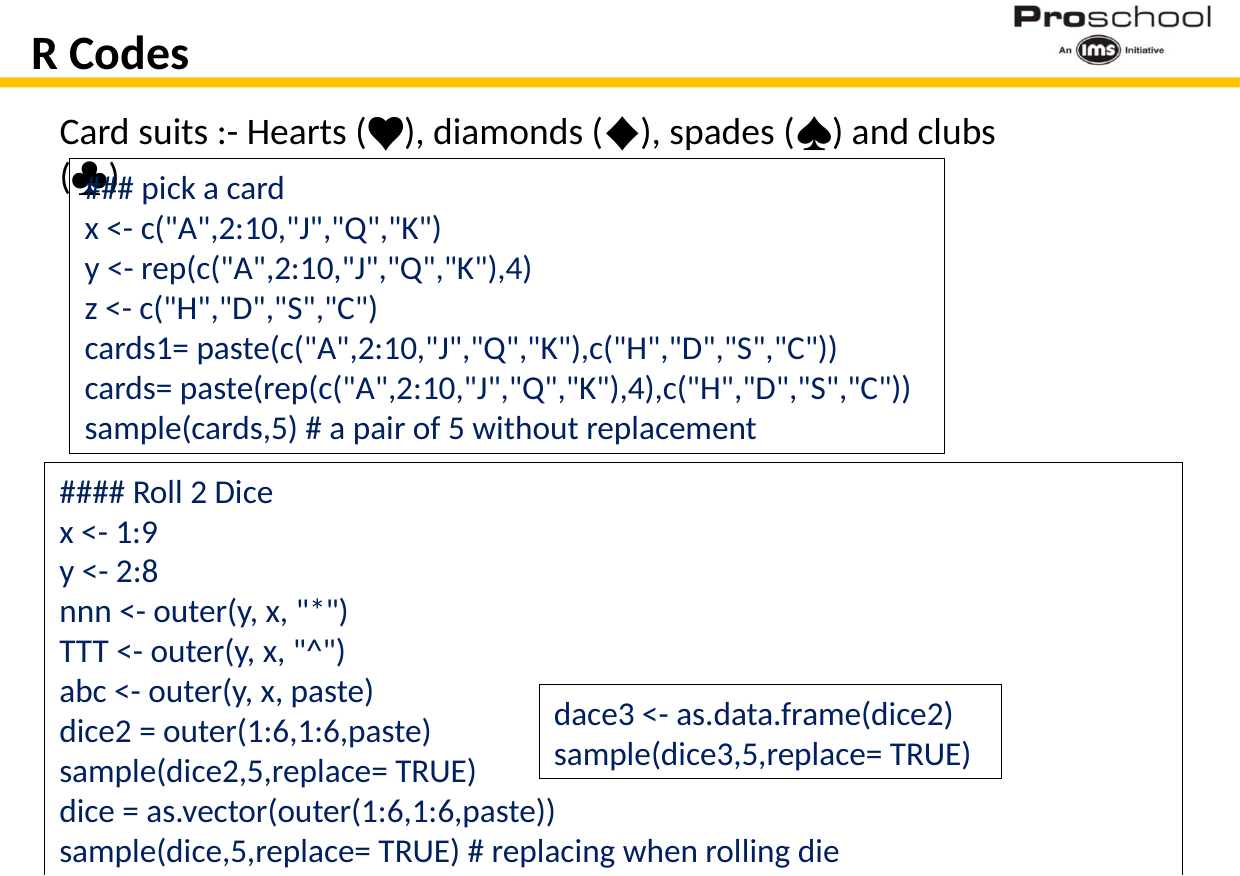

# R Codes

Card suits :- Hearts (♥), diamonds (♦), spades (♠) and clubs (♣)
### pick a card
x <- c("A",2:10,"J","Q","K")
y <- rep(c("A",2:10,"J","Q","K"),4)
z <- c("H","D","S","C")
cards1= paste(c("A",2:10,"J","Q","K"),c("H","D","S","C"))
cards= paste(rep(c("A",2:10,"J","Q","K"),4),c("H","D","S","C"))
sample(cards,5) # a pair of 5 without replacement
#### Roll 2 Dice
x <- 1:9
y <- 2:8
nnn <- outer(y, x, "*")
TTT <- outer(y, x, "^")
abc <- outer(y, x, paste)
dice2 = outer(1:6,1:6,paste)
sample(dice2,5,replace= TRUE)
dice = as.vector(outer(1:6,1:6,paste))
sample(dice,5,replace= TRUE) # replacing when rolling die
dace3 <- as.data.frame(dice2)
sample(dice3,5,replace= TRUE)